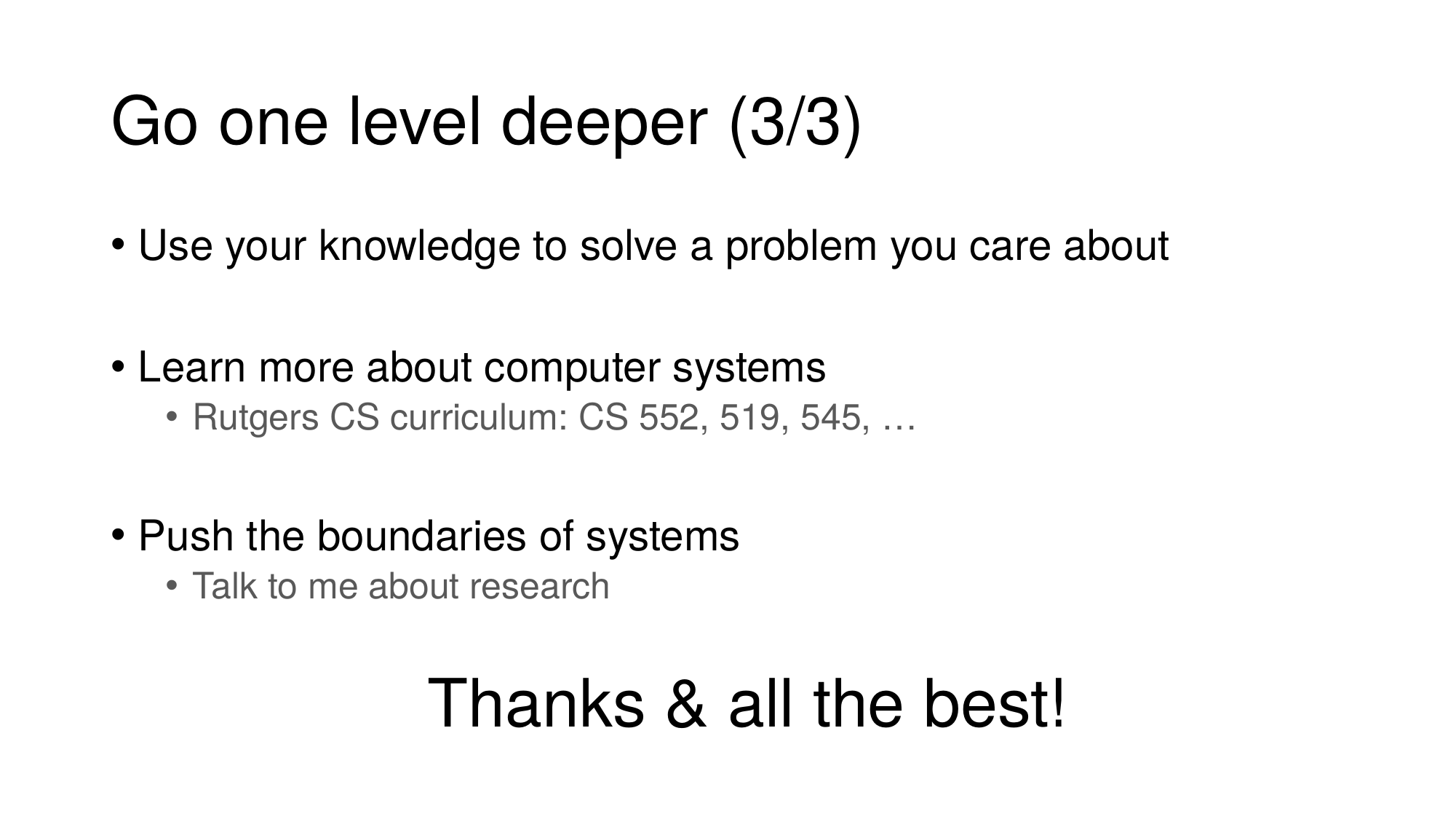

# Go one level deeper (3/3)
Use your knowledge to solve a problem you care about

Learn more about computer systems
Rutgers CS curriculum: CS 552, 519, 545, …

Push the boundaries of systems
Talk to me about research
Thanks & all the best!